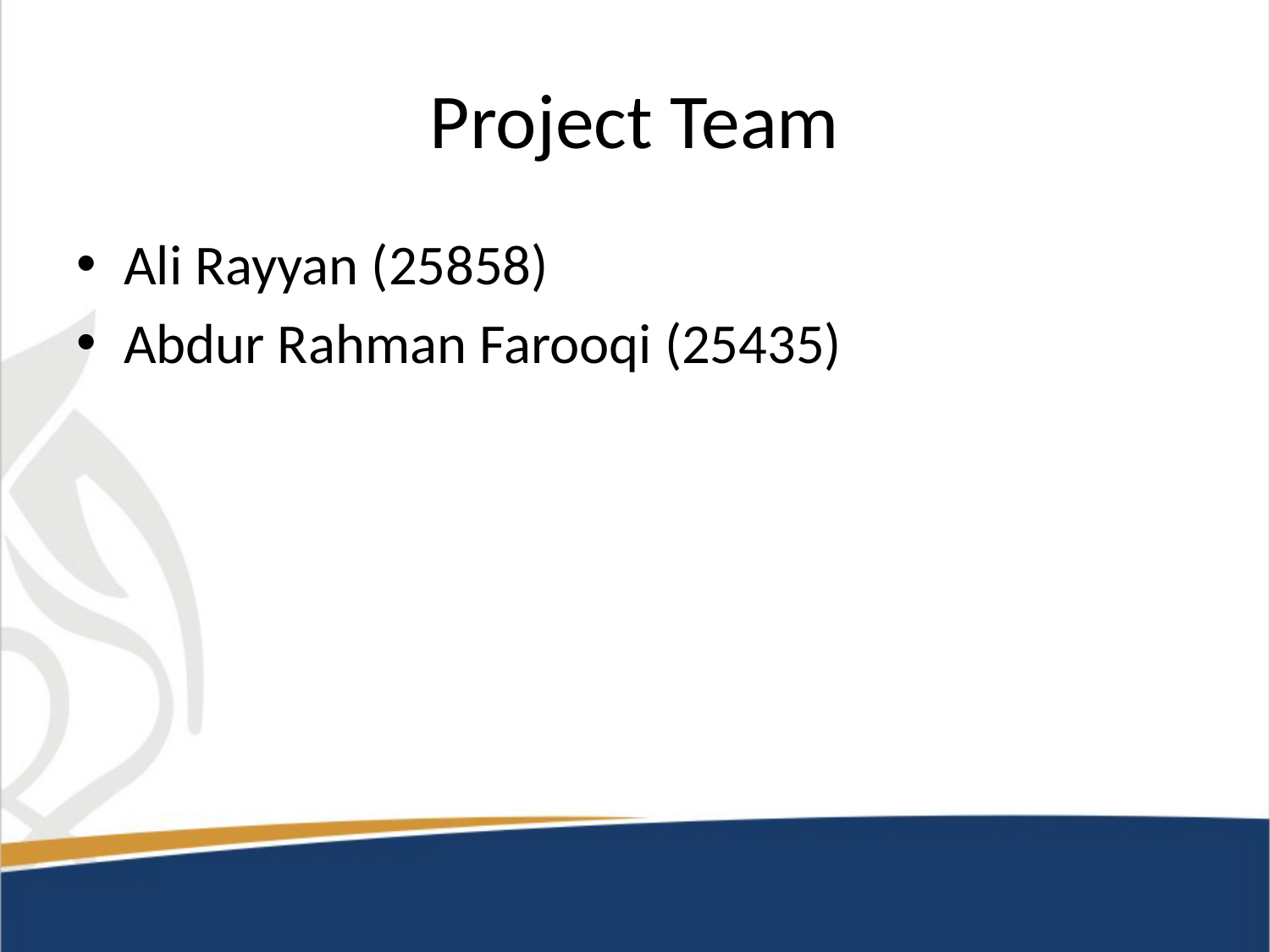

# Project Team
Ali Rayyan (25858)
Abdur Rahman Farooqi (25435)